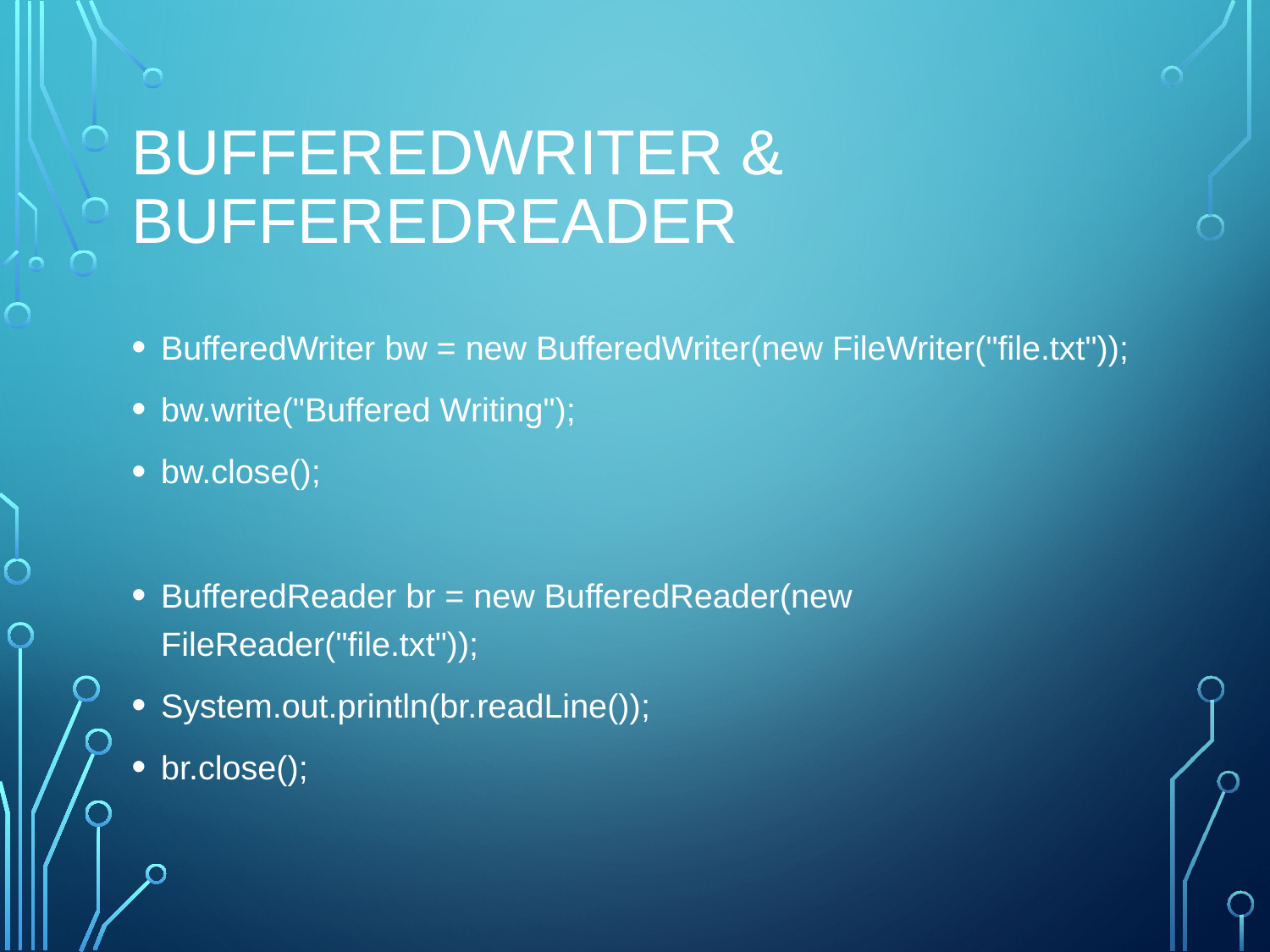

# BufferedWriter & BufferedReader
BufferedWriter bw = new BufferedWriter(new FileWriter("file.txt"));
bw.write("Buffered Writing");
bw.close();

BufferedReader br = new BufferedReader(new FileReader("file.txt"));
System.out.println(br.readLine());
br.close();